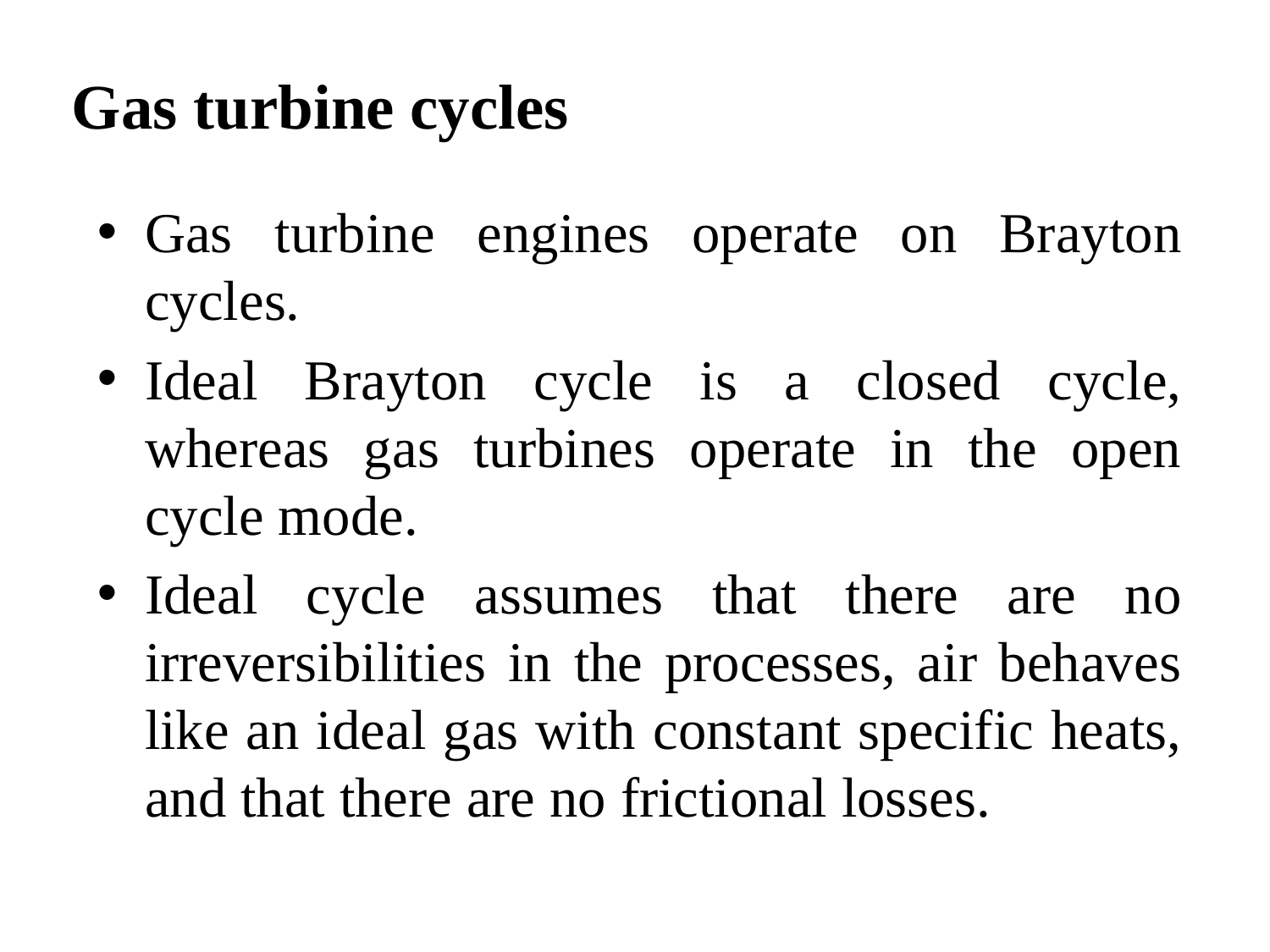

Gas turbine cycles
Gas turbine engines operate on Brayton cycles.
Ideal Brayton cycle is a closed cycle, whereas gas turbines operate in the open cycle mode.
Ideal cycle assumes that there are no irreversibilities in the processes, air behaves like an ideal gas with constant specific heats, and that there are no frictional losses.